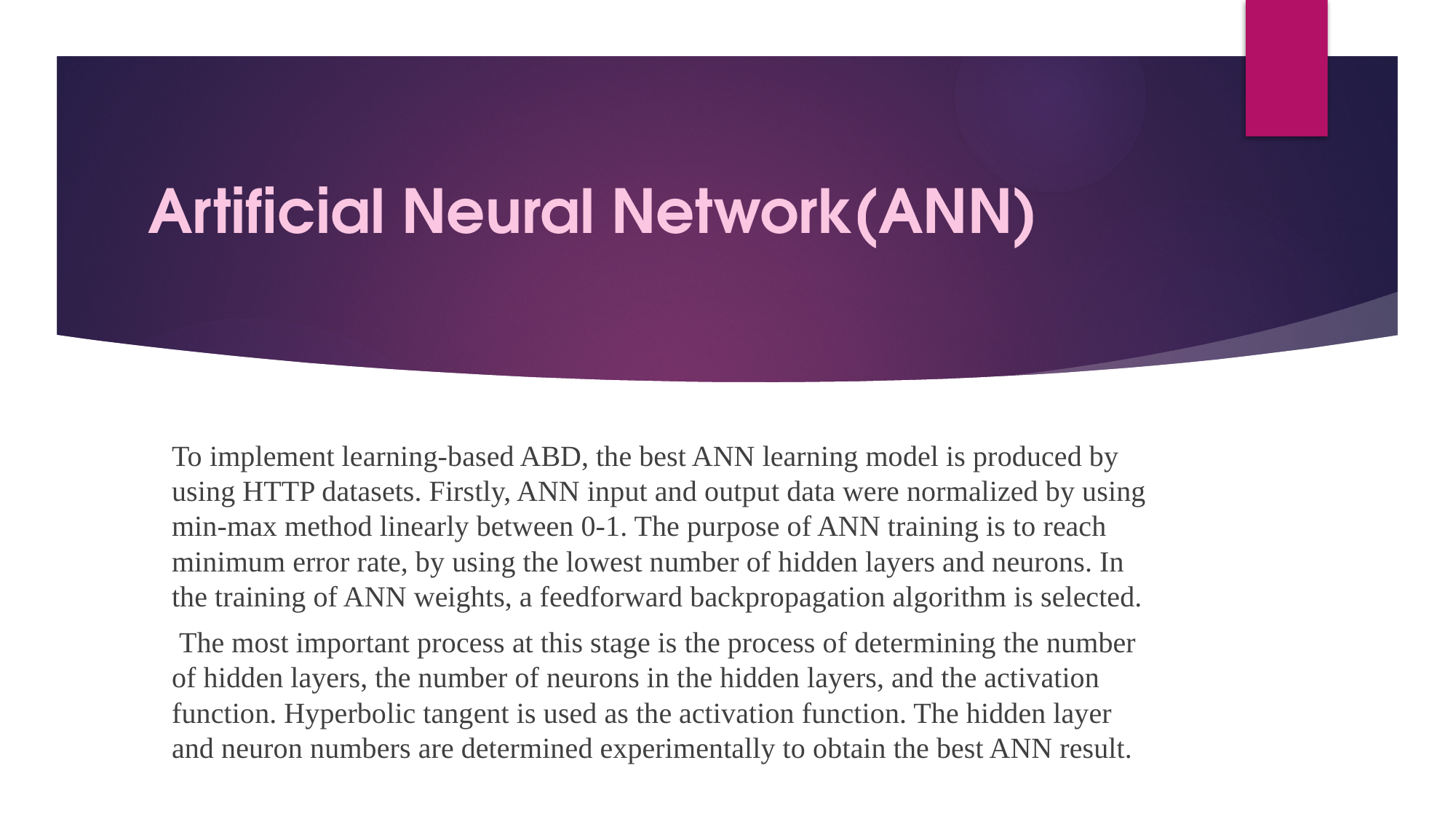

# Artificial Neural Network(ANN)
To implement learning-based ABD, the best ANN learning model is produced by using HTTP datasets. Firstly, ANN input and output data were normalized by using min-max method linearly between 0-1. The purpose of ANN training is to reach minimum error rate, by using the lowest number of hidden layers and neurons. In the training of ANN weights, a feedforward backpropagation algorithm is selected.
 The most important process at this stage is the process of determining the number of hidden layers, the number of neurons in the hidden layers, and the activation function. Hyperbolic tangent is used as the activation function. The hidden layer and neuron numbers are determined experimentally to obtain the best ANN result.